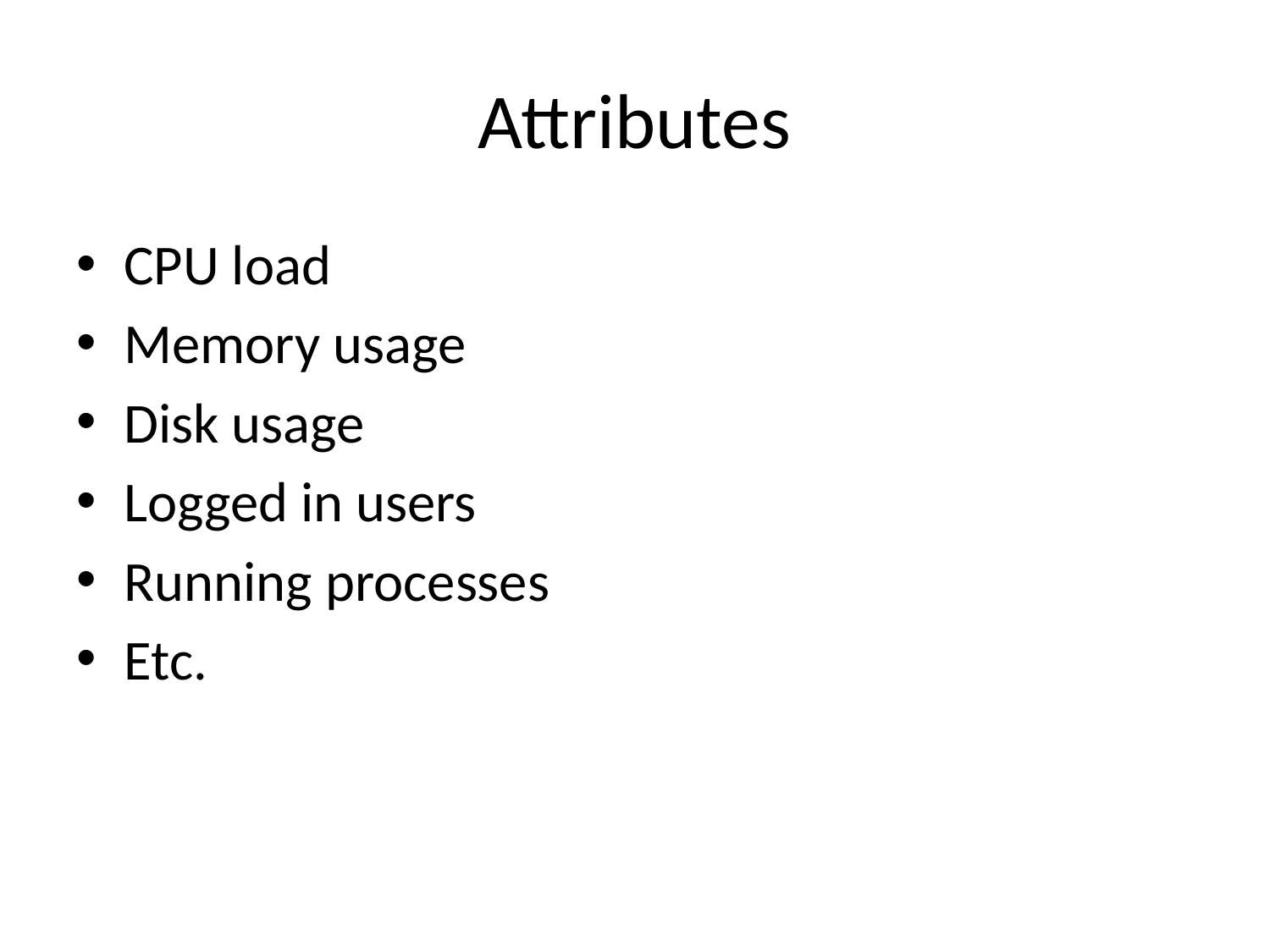

# Attributes
CPU load
Memory usage
Disk usage
Logged in users
Running processes
Etc.